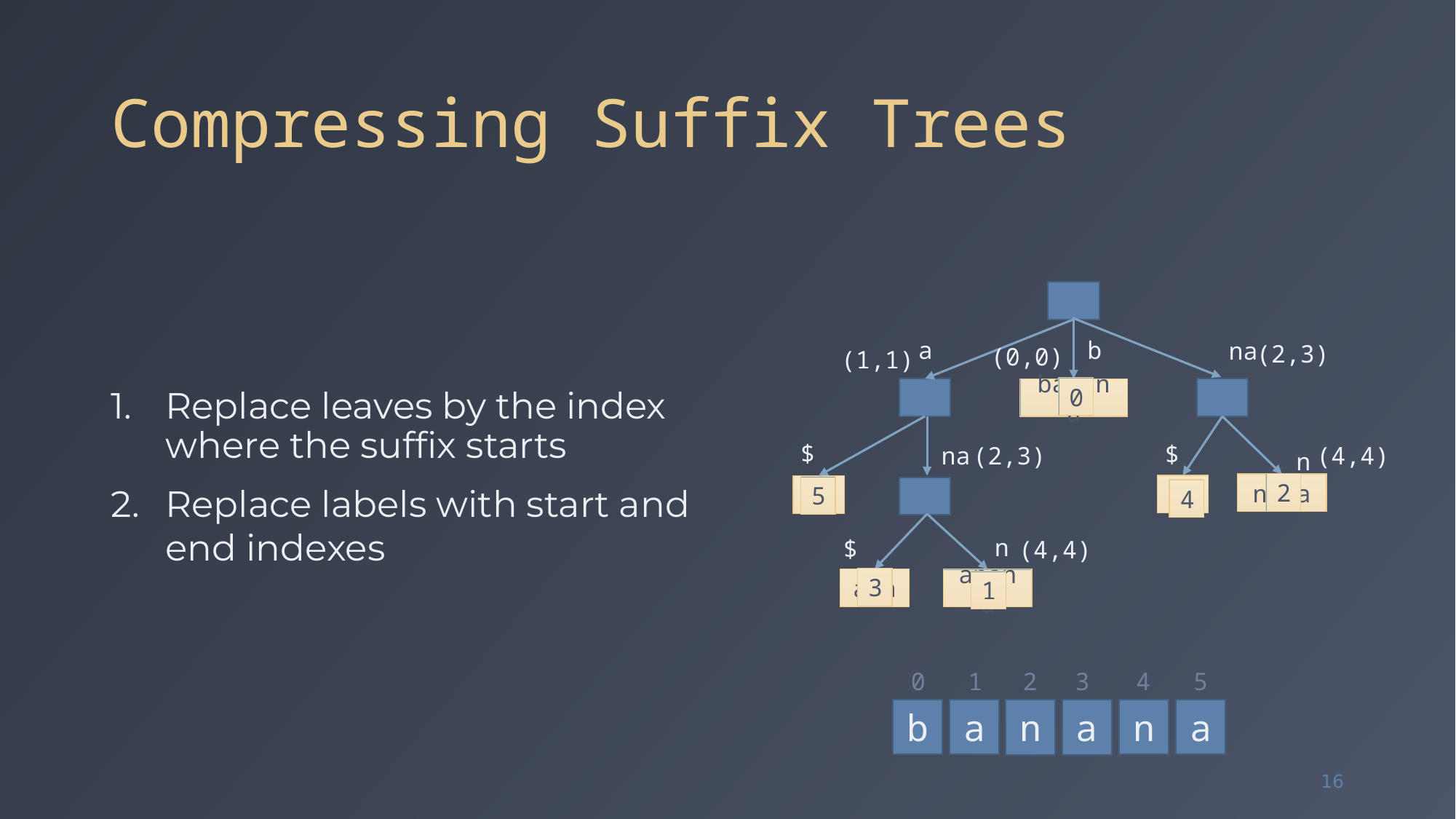

# Compressing Suffix Trees
Replace leaves by the index where the suffix starts
Replace labels with start and end indexes

a
b
na
(2,3)
(0,0)
(1,1)
0

banana
$
$
na
(4,4)
(2,3)
n
2
nana
na
a
5

4
n
$
(4,4)
3
ana
anana
1
0
1
2
3
4
5
a
a
n
b
a
n
16